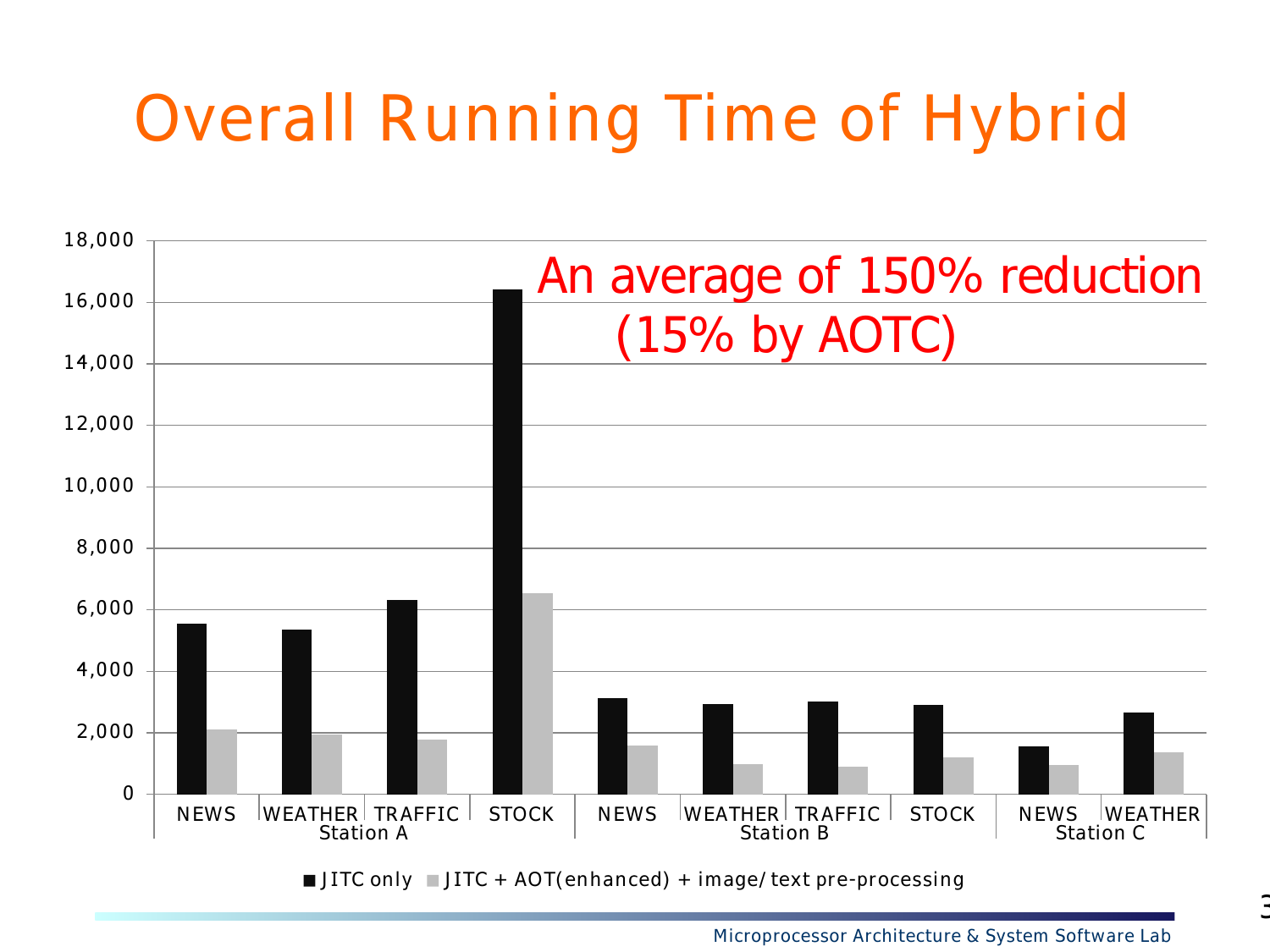

# Overall Running Time of Hybrid

### Chart

| Category | JITC only | JITC + AOT(enhanced) + image/text pre-processing |
|---|---|---|
| NEWS | 5558.0 | 2115.0 |
| WEATHER | 5359.0 | 1933.0 |
| TRAFFIC | 6309.0 | 1783.0 |
| STOCK | 16413.0 | 6542.0 |
| NEWS | 3115.0 | 1599.0 |
| WEATHER | 2932.0 | 978.0 |
| TRAFFIC | 3004.0 | 910.0 |
| STOCK | 2902.0 | 1213.0 |
| NEWS | 1551.0 | 941.0 |
| WEATHER | 2669.0 | 1367.0 |
An average of 150% reduction
     (15% by AOTC)